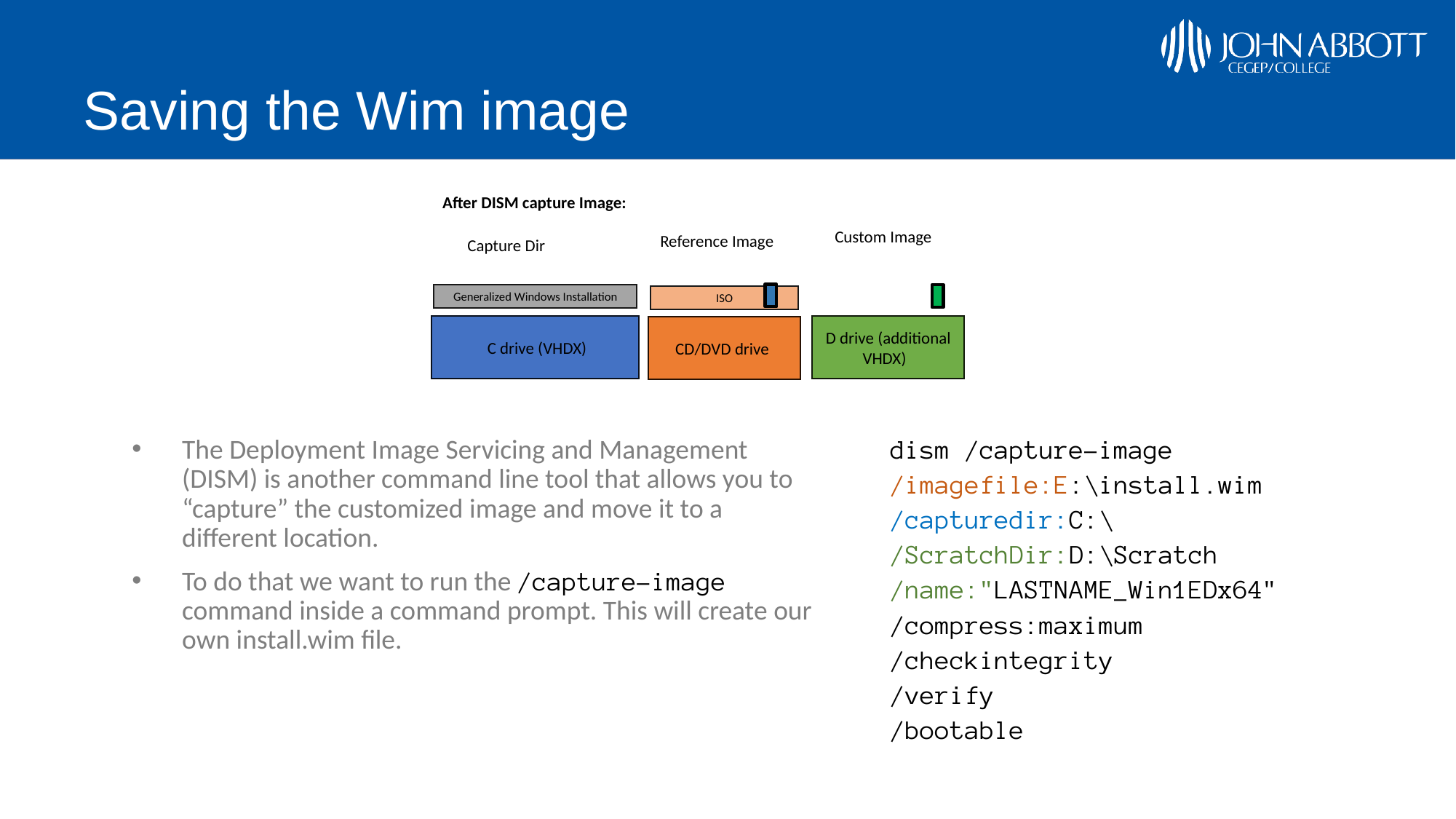

# Saving the Wim image

After DISM capture Image:

Custom Image
Reference Image
Capture Dir

Generalized Windows Installation

ISO
 C drive (VHDX)
D drive (additional VHDX)
CD/DVD drive
dism /capture-image
/imagefile:E:\install.wim
/capturedir:C:\
/ScratchDir:D:\Scratch
/name:"LASTNAME_Win1EDx64"
/compress:maximum
/checkintegrity
/verify
/bootable

The Deployment Image Servicing and Management (DISM) is another command line tool that allows you to “capture” the customized image and move it to a different location.
To do that we want to run the /capture-image command inside a command prompt. This will create our own install.wim file.